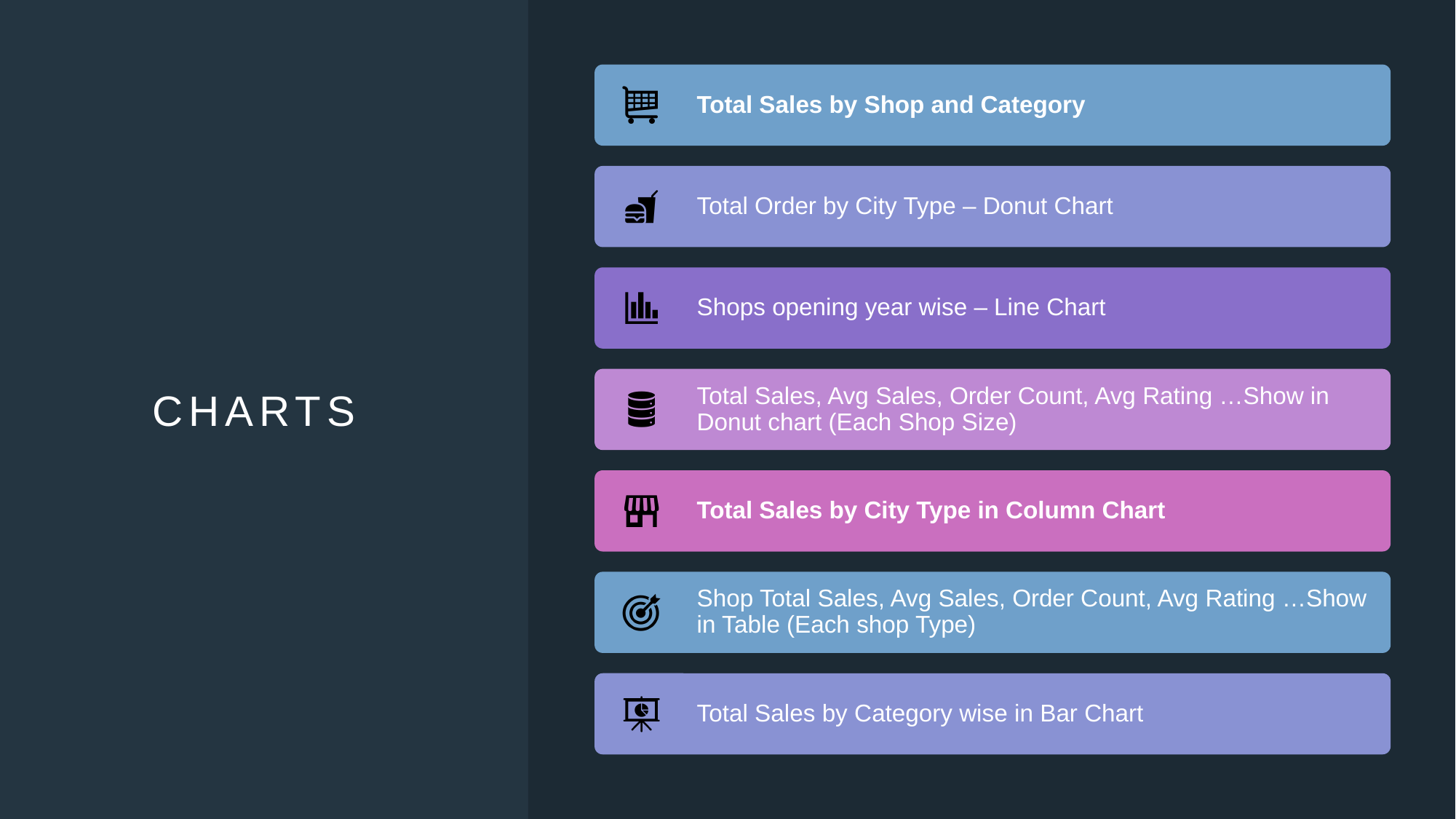

Total Sales by Shop and Category
Total Order by City Type – Donut Chart
Shops opening year wise – Line Chart
Total Sales, Avg Sales, Order Count, Avg Rating …Show in Donut chart (Each Shop Size)
Total Sales by City Type in Column Chart
Shop Total Sales, Avg Sales, Order Count, Avg Rating …Show in Table (Each shop Type)
Total Sales by Category wise in Bar Chart
# Charts